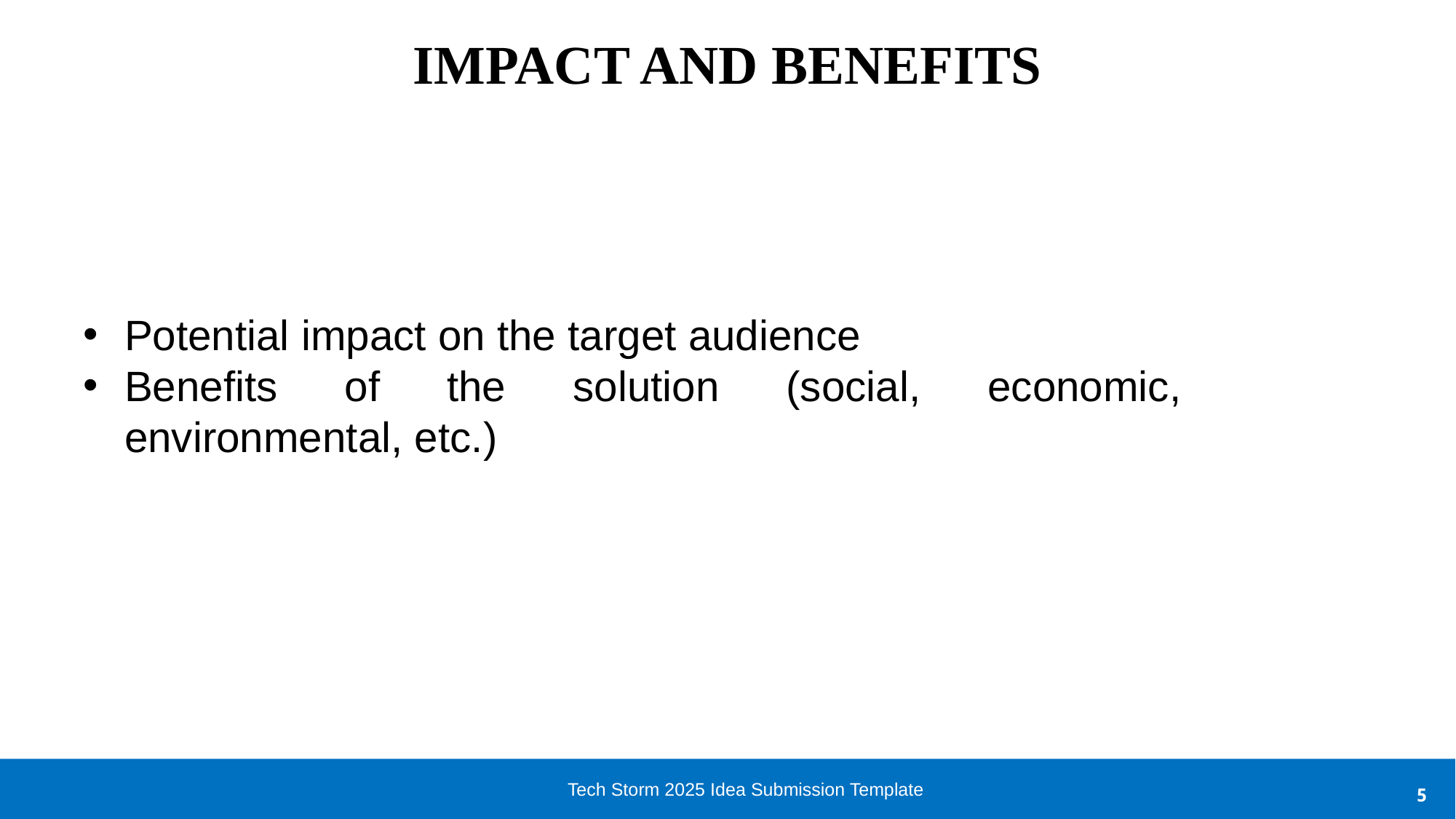

# IMPACT AND BENEFITS
Potential impact on the target audience
Benefits of the solution (social, economic, environmental, etc.)

Tech Storm 2025 Idea Submission Template
5